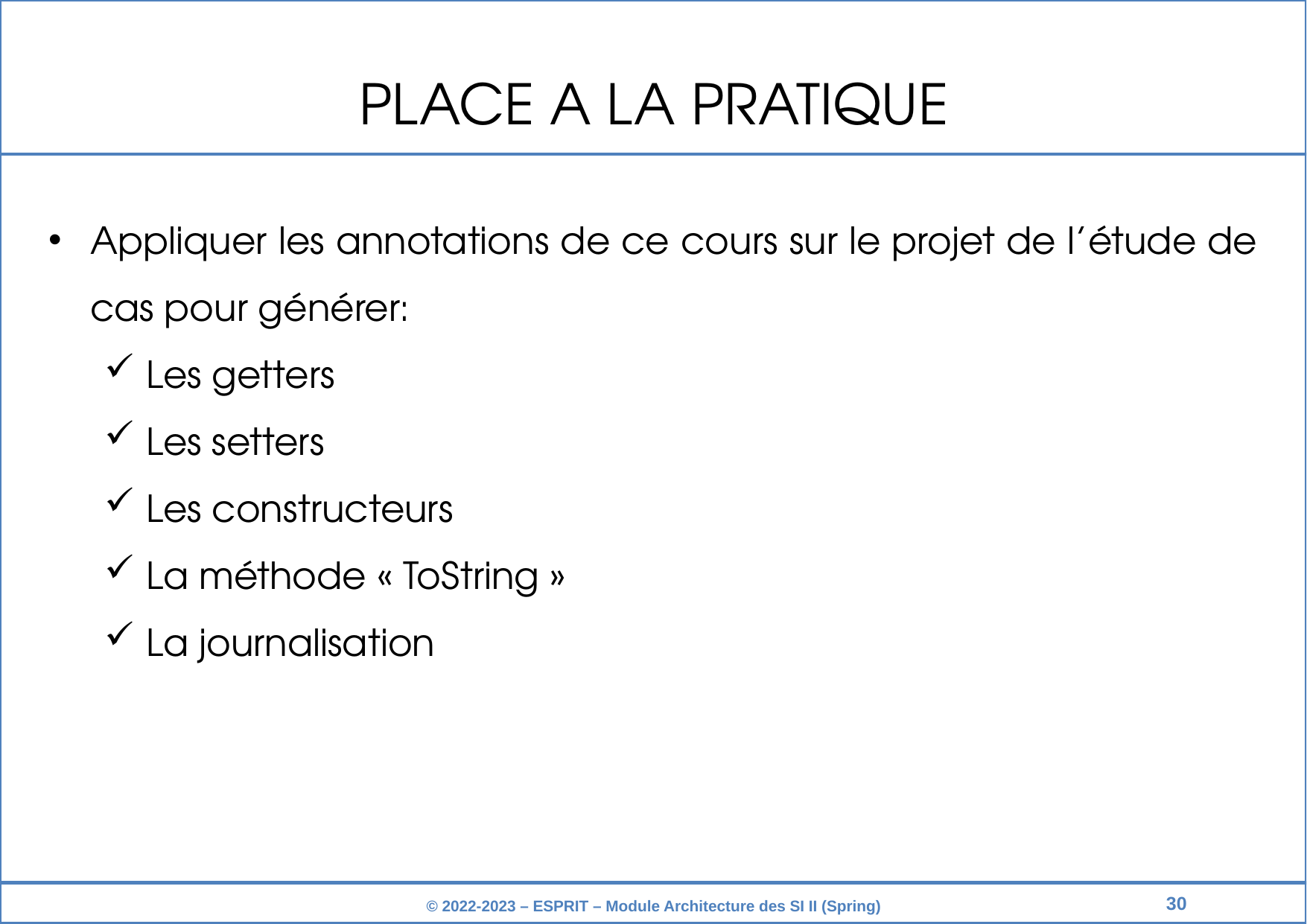

PLACE A LA PRATIQUE
Appliquer les annotations de ce cours sur le projet de l’étude de cas pour générer:
Les getters
Les setters
Les constructeurs
La méthode « ToString »
La journalisation

30